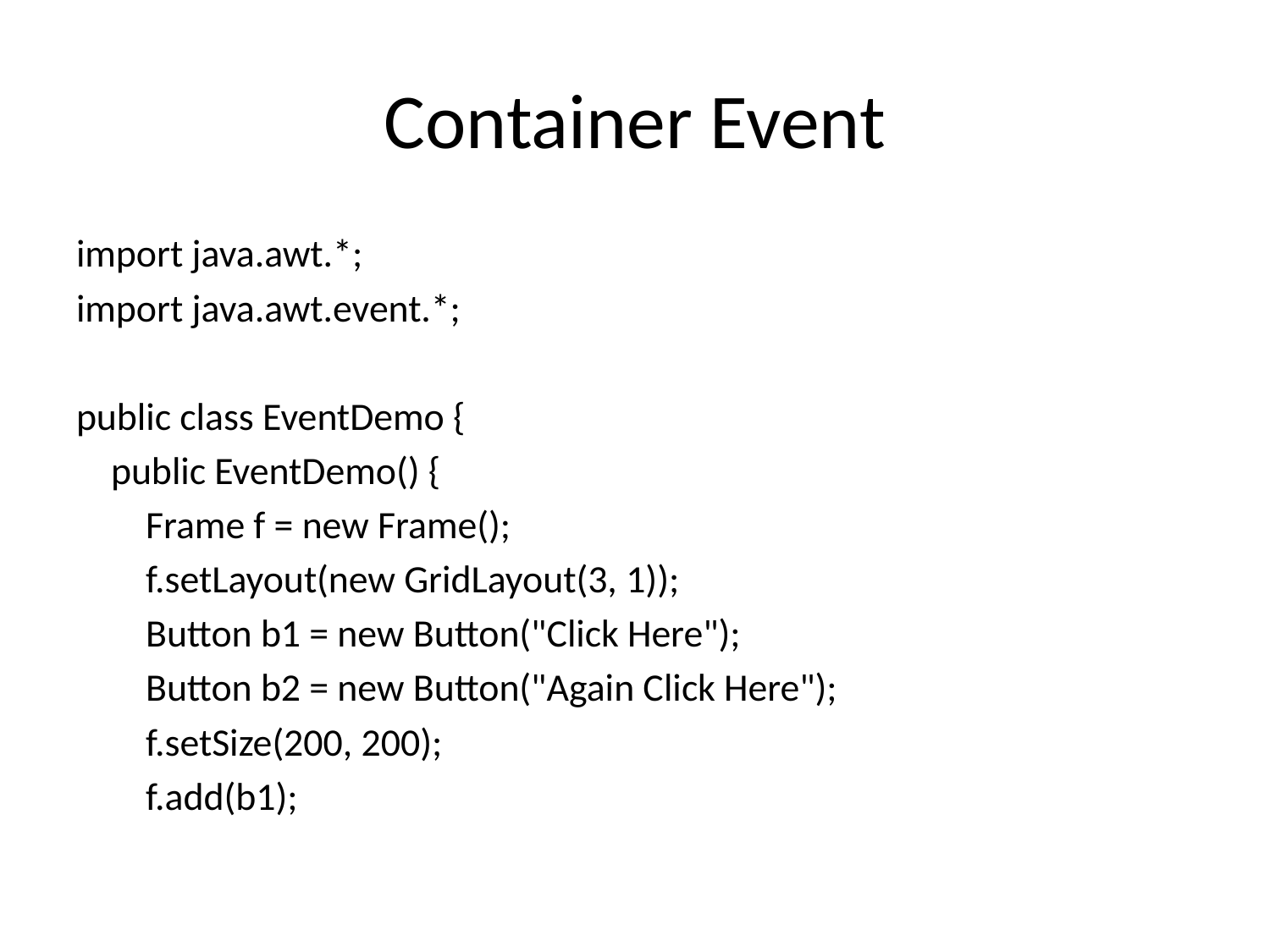

# Container Event
import java.awt.*;
import java.awt.event.*;

public class EventDemo {
    public EventDemo() {
        Frame f = new Frame();
        f.setLayout(new GridLayout(3, 1));
        Button b1 = new Button("Click Here");
        Button b2 = new Button("Again Click Here");
        f.setSize(200, 200);
        f.add(b1);